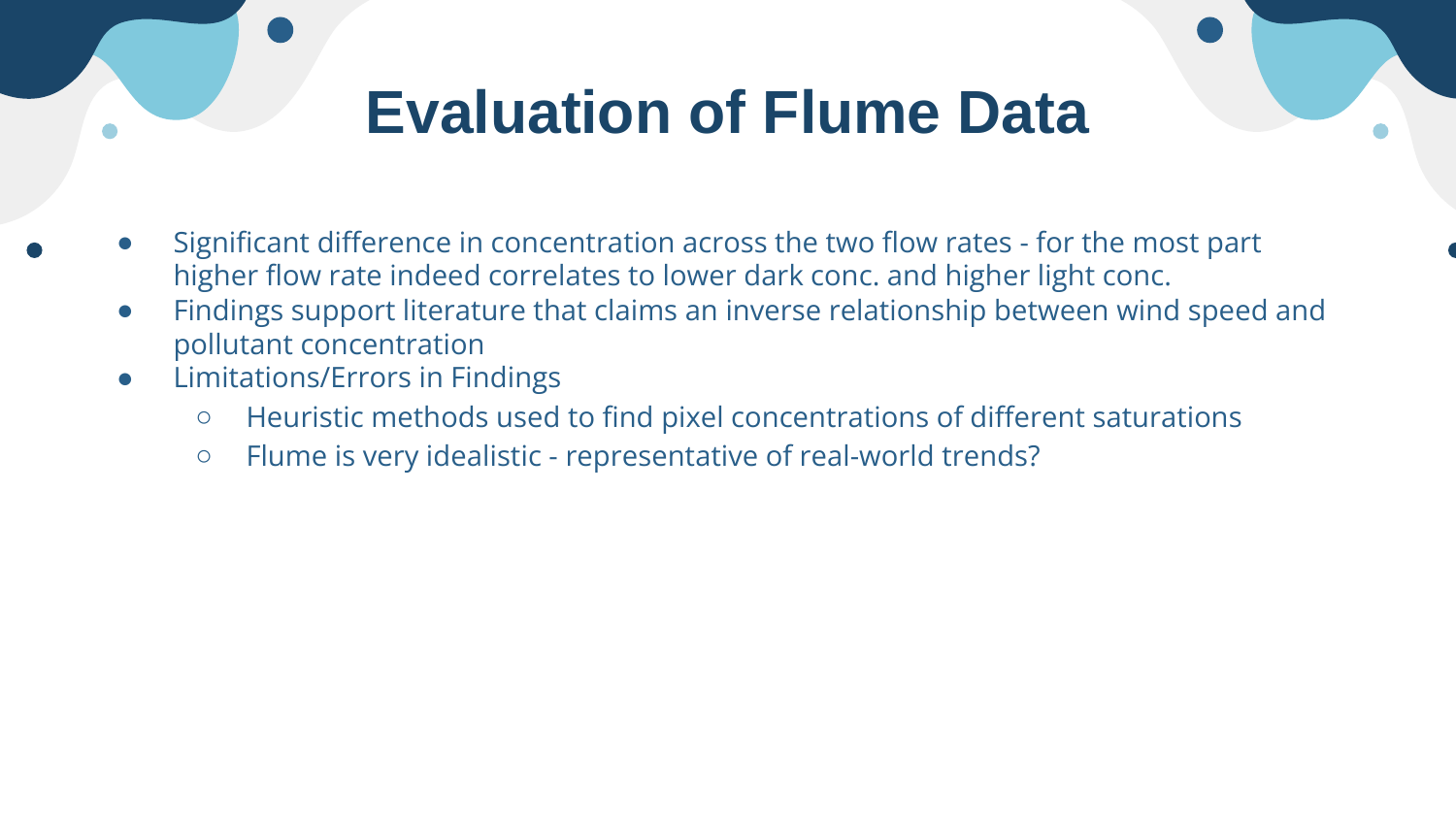

# Evaluation of Flume Data
Significant difference in concentration across the two flow rates - for the most part higher flow rate indeed correlates to lower dark conc. and higher light conc.
Findings support literature that claims an inverse relationship between wind speed and pollutant concentration
Limitations/Errors in Findings
Heuristic methods used to find pixel concentrations of different saturations
Flume is very idealistic - representative of real-world trends?